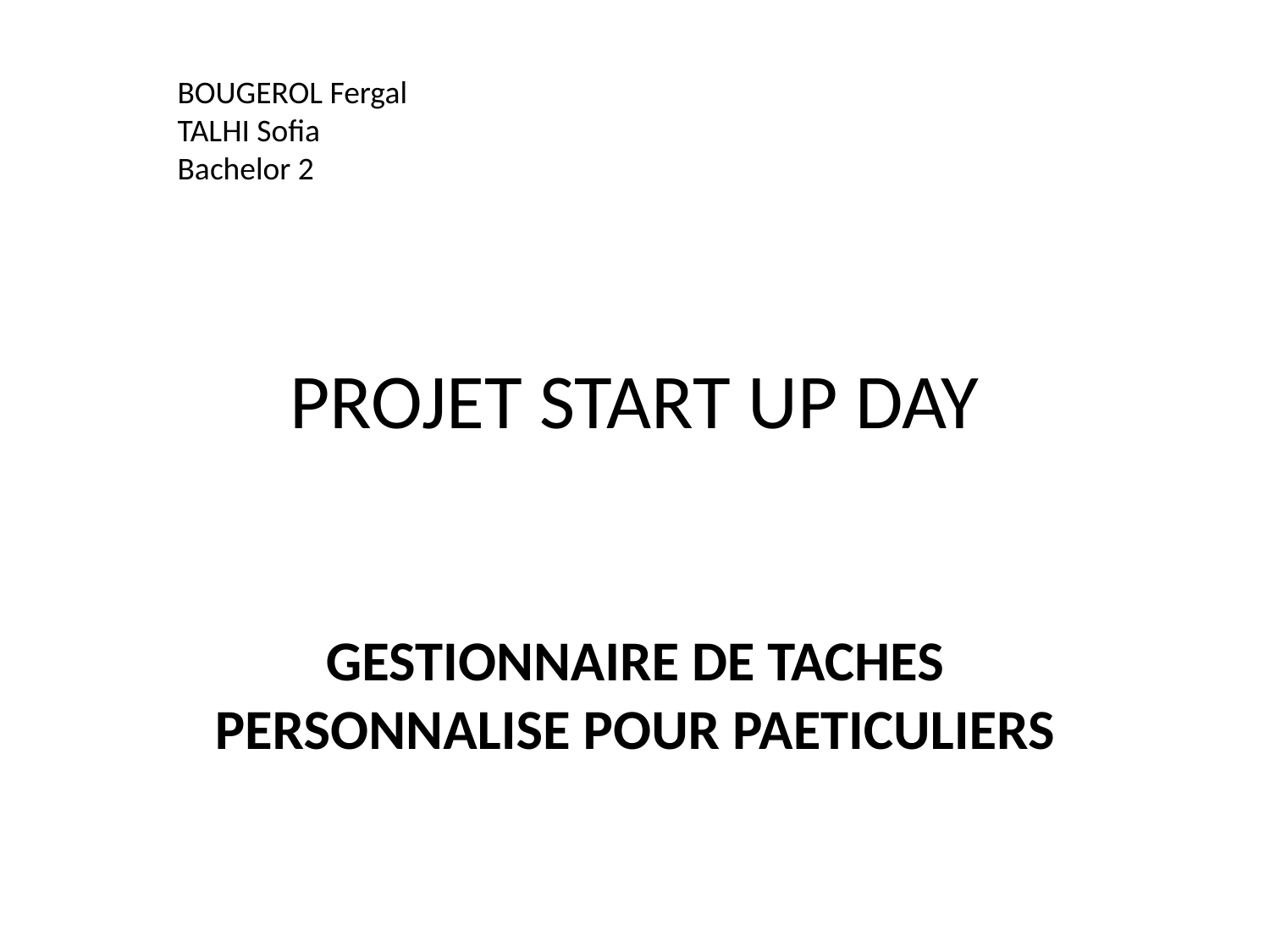

BOUGEROL Fergal
TALHI Sofia
Bachelor 2
# PROJET START UP DAY

GESTIONNAIRE DE TACHES PERSONNALISE POUR PAETICULIERS